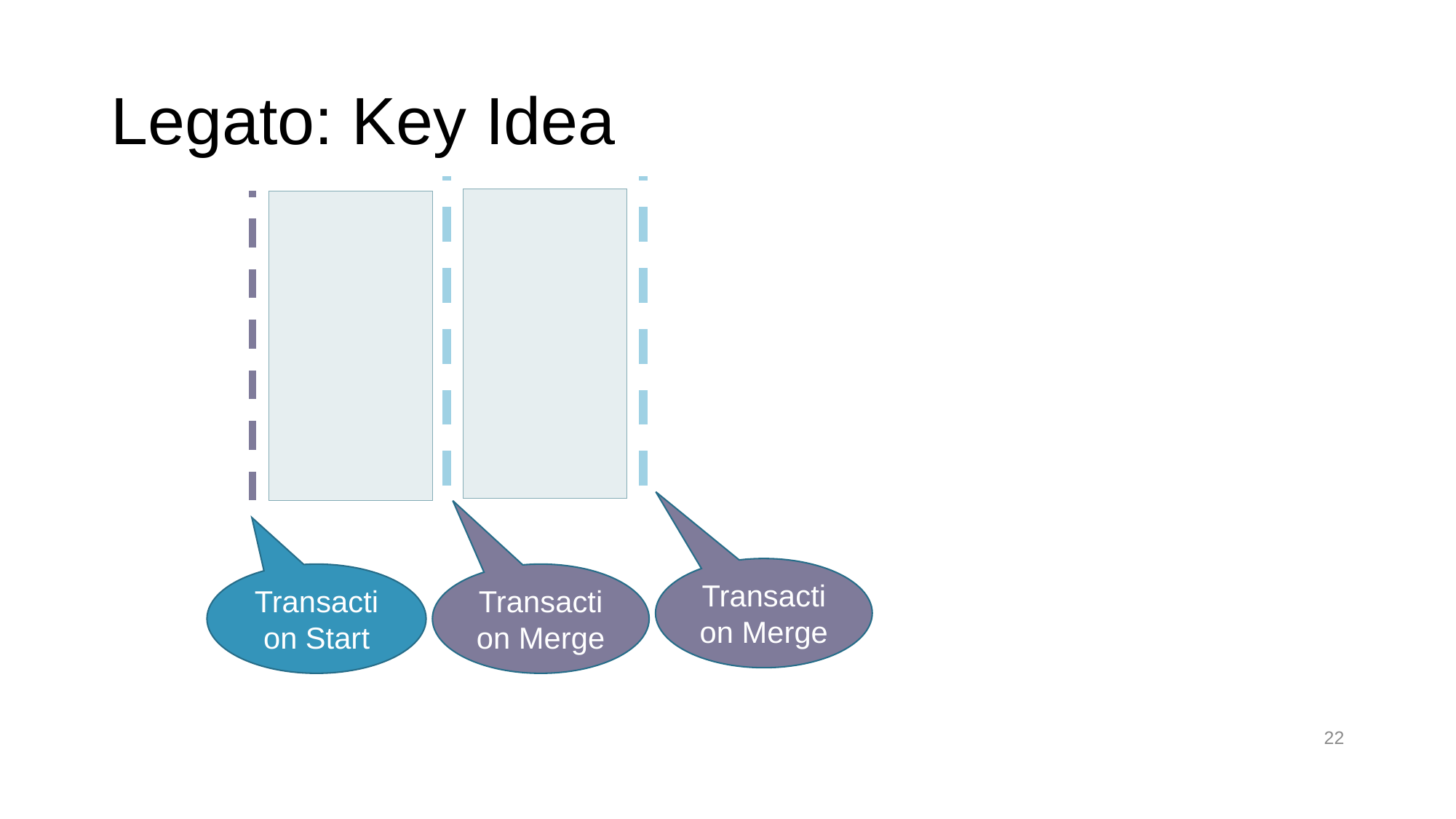

# Legato: Key Idea

Transaction Merge
Transaction Start
Transaction Merge
22